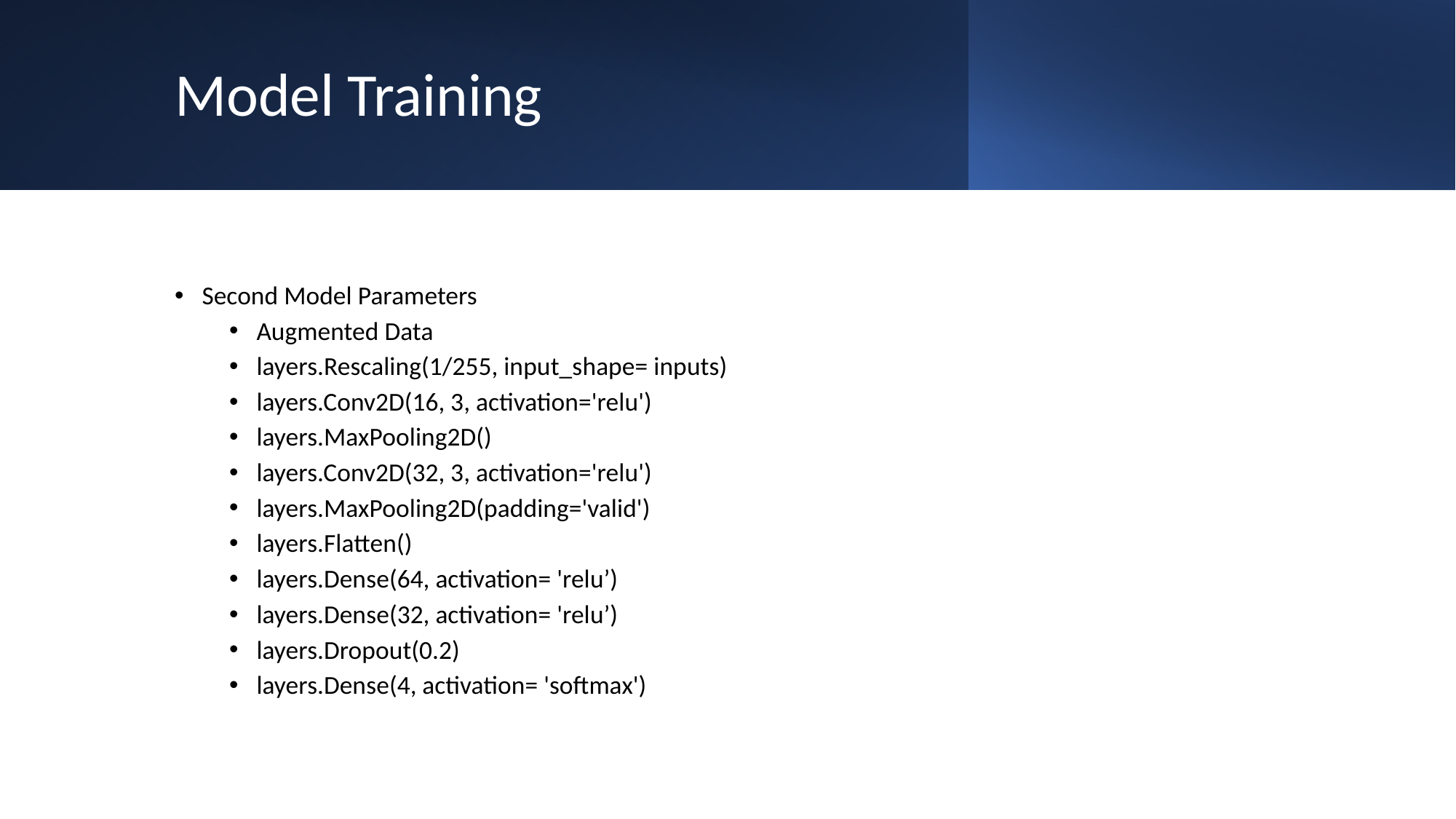

# Model Training
Second Model Parameters
Augmented Data
layers.Rescaling(1/255, input_shape= inputs)
layers.Conv2D(16, 3, activation='relu')
layers.MaxPooling2D()
layers.Conv2D(32, 3, activation='relu')
layers.MaxPooling2D(padding='valid')
layers.Flatten()
layers.Dense(64, activation= 'relu’)
layers.Dense(32, activation= 'relu’)
layers.Dropout(0.2)
layers.Dense(4, activation= 'softmax')